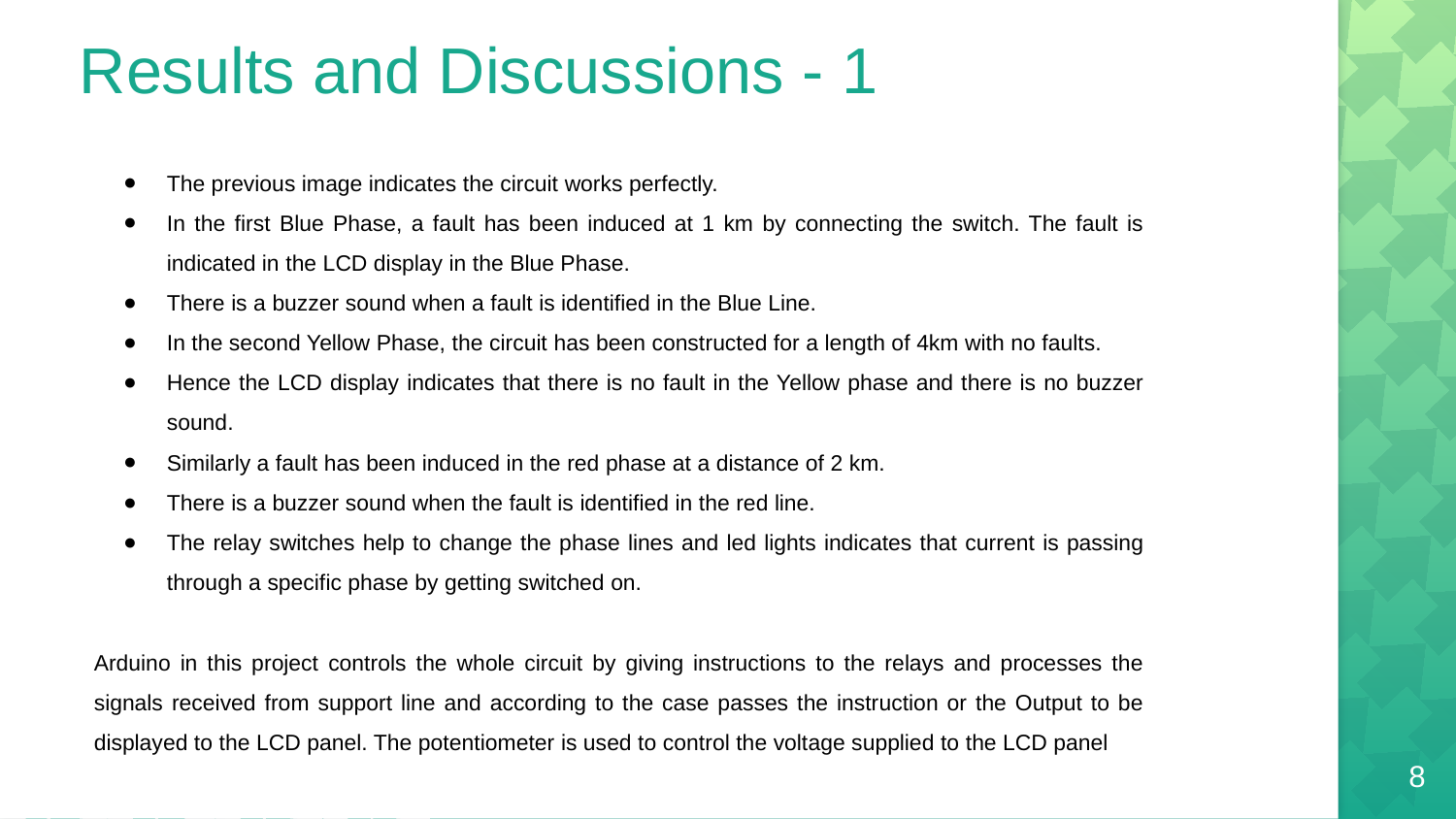

# Results and Discussions - 1
The previous image indicates the circuit works perfectly.
In the first Blue Phase, a fault has been induced at 1 km by connecting the switch. The fault is indicated in the LCD display in the Blue Phase.
There is a buzzer sound when a fault is identified in the Blue Line.
In the second Yellow Phase, the circuit has been constructed for a length of 4km with no faults.
Hence the LCD display indicates that there is no fault in the Yellow phase and there is no buzzer sound.
Similarly a fault has been induced in the red phase at a distance of 2 km.
There is a buzzer sound when the fault is identified in the red line.
The relay switches help to change the phase lines and led lights indicates that current is passing through a specific phase by getting switched on.

Arduino in this project controls the whole circuit by giving instructions to the relays and processes the signals received from support line and according to the case passes the instruction or the Output to be displayed to the LCD panel. The potentiometer is used to control the voltage supplied to the LCD panel
8